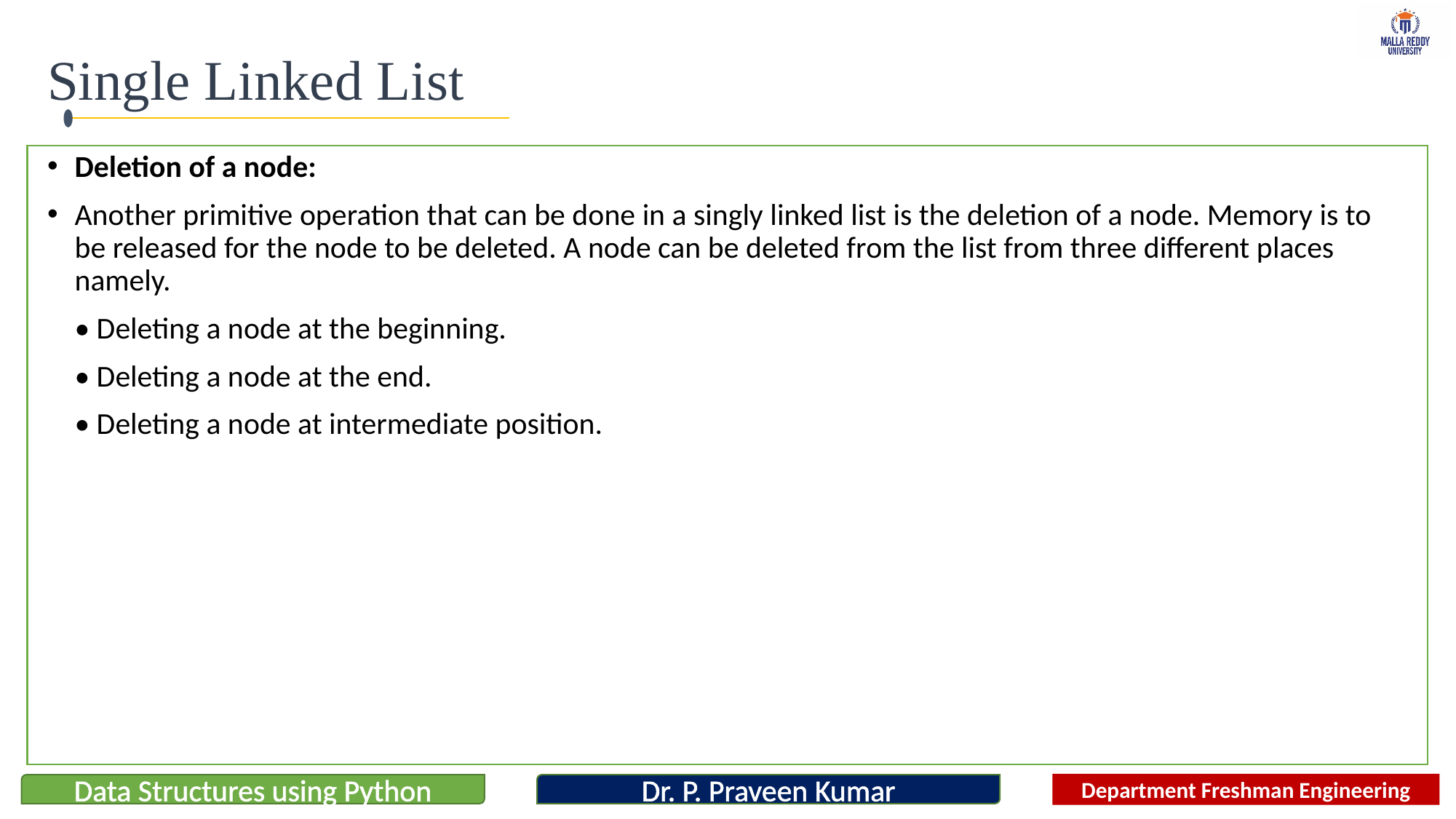

# Single Linked List

Deletion of a node:
Another primitive operation that can be done in a singly linked list is the deletion of a node. Memory is to be released for the node to be deleted. A node can be deleted from the list from three different places namely.
	• Deleting a node at the beginning.
	• Deleting a node at the end.
	• Deleting a node at intermediate position.